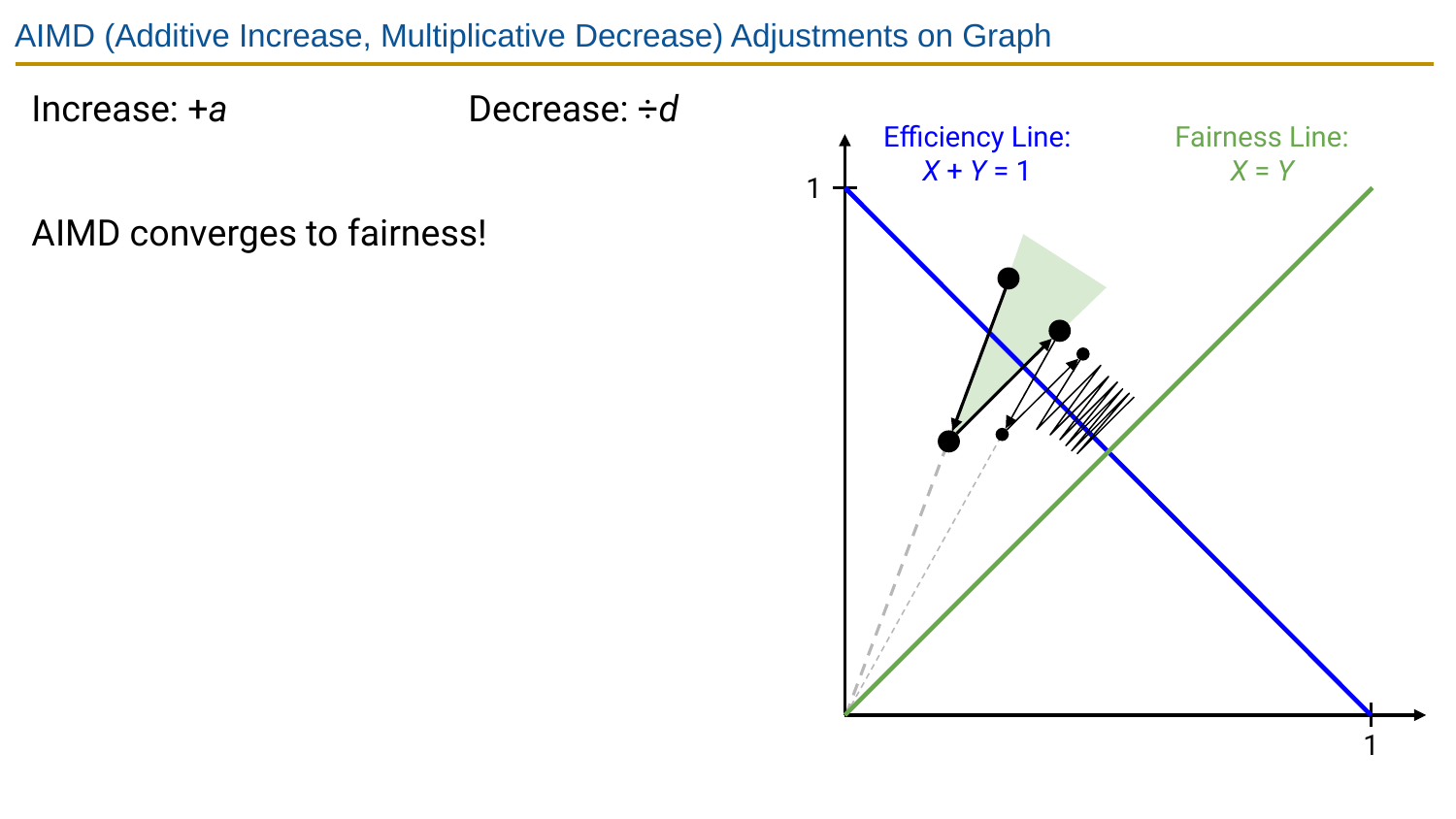

# AIMD (Additive Increase, Multiplicative Decrease) Adjustments on Graph
Increase: +a		Decrease: ÷d

AIMD converges to fairness!
Fairness Line:
X = Y
Efficiency Line:
X + Y = 1
1

1